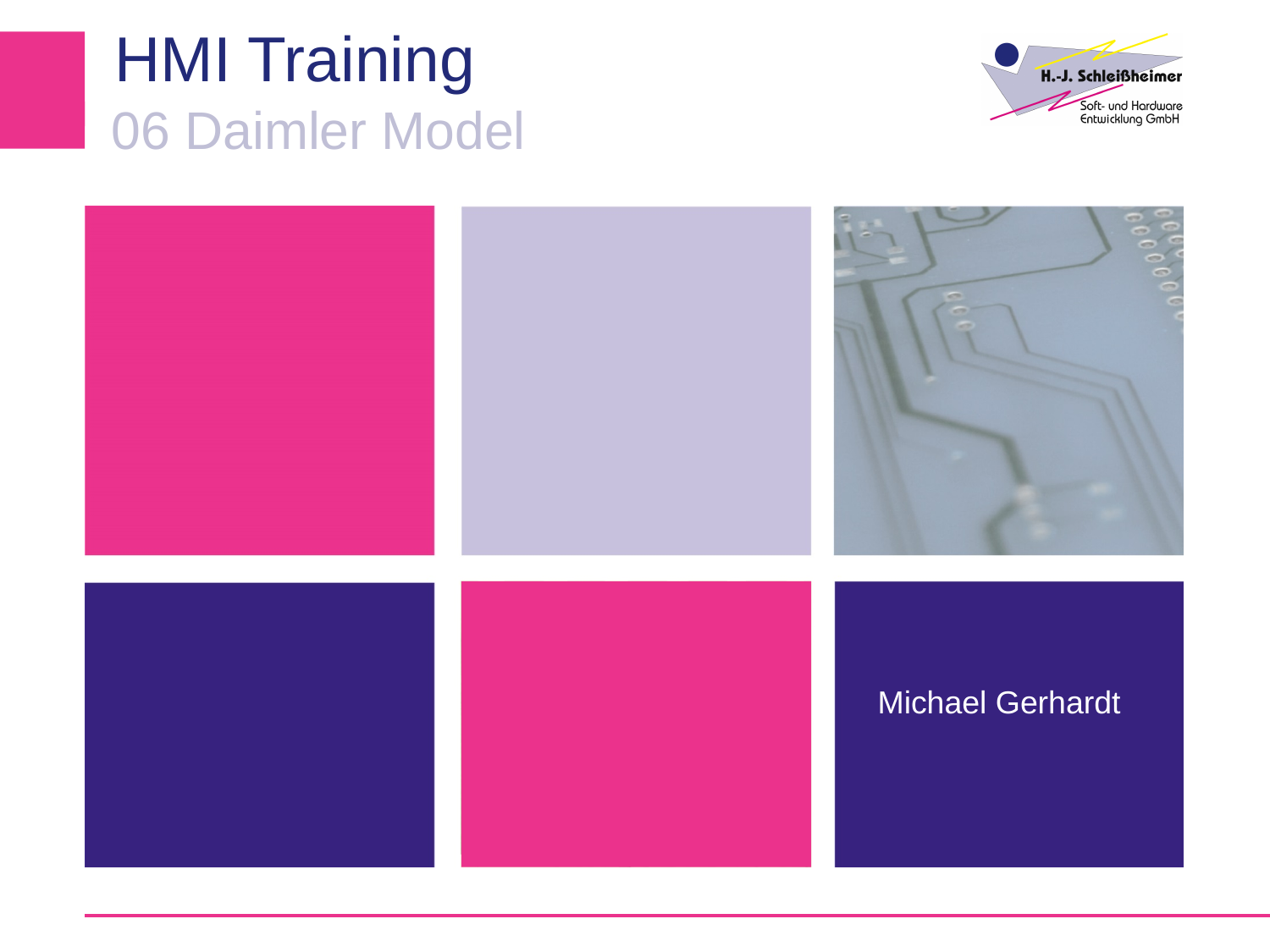

# HMI Training
06 Daimler Model
Michael Gerhardt